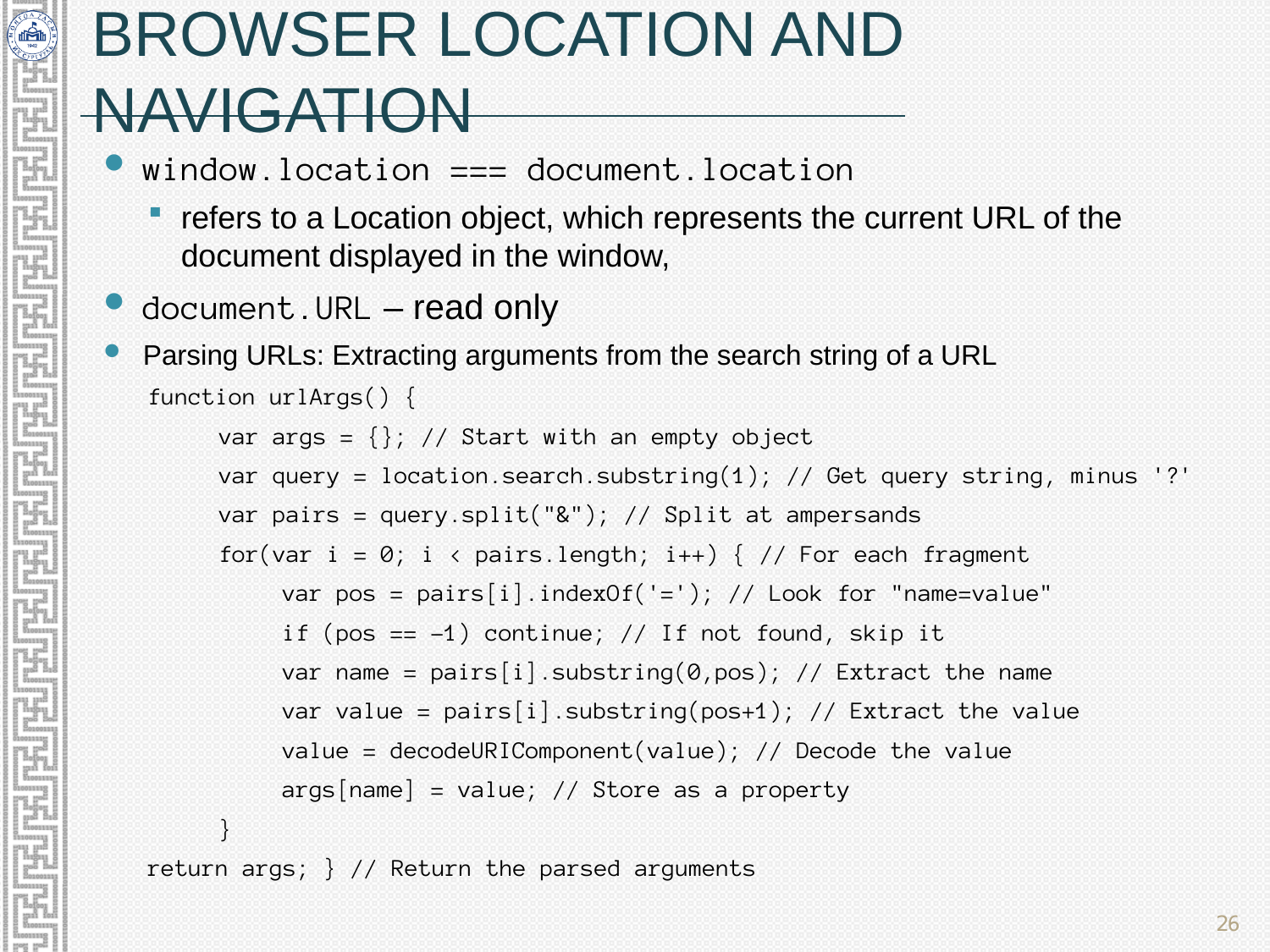

# Browser Location and Navigation
window.location === document.location
refers to a Location object, which represents the current URL of the document displayed in the window,
document.URL – read only
Parsing URLs: Extracting arguments from the search string of a URL
function urlArgs() {
var args = {}; // Start with an empty object
var query = location.search.substring(1); // Get query string, minus '?'
var pairs = query.split("&"); // Split at ampersands
for(var i = 0; i < pairs.length; i++) { // For each fragment
var pos = pairs[i].indexOf('='); // Look for "name=value"
if (pos == -1) continue; // If not found, skip it
var name = pairs[i].substring(0,pos); // Extract the name
var value = pairs[i].substring(pos+1); // Extract the value
value = decodeURIComponent(value); // Decode the value
args[name] = value; // Store as a property
}
return args; } // Return the parsed arguments
26